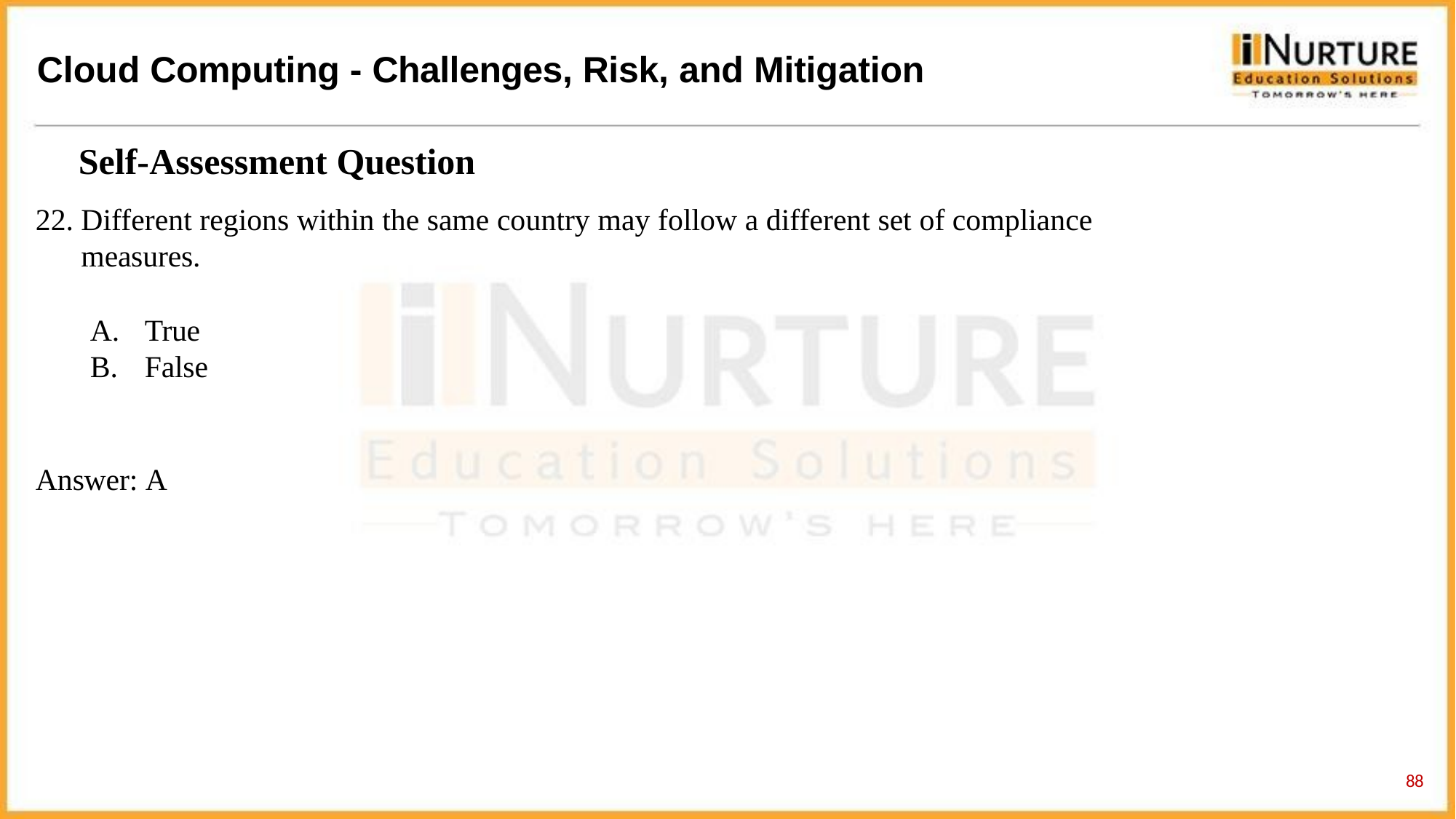

# Cloud Computing - Challenges, Risk, and Mitigation
Self-Assessment Question
Different regions within the same country may follow a different set of compliance measures.

True
False

Answer: A
88